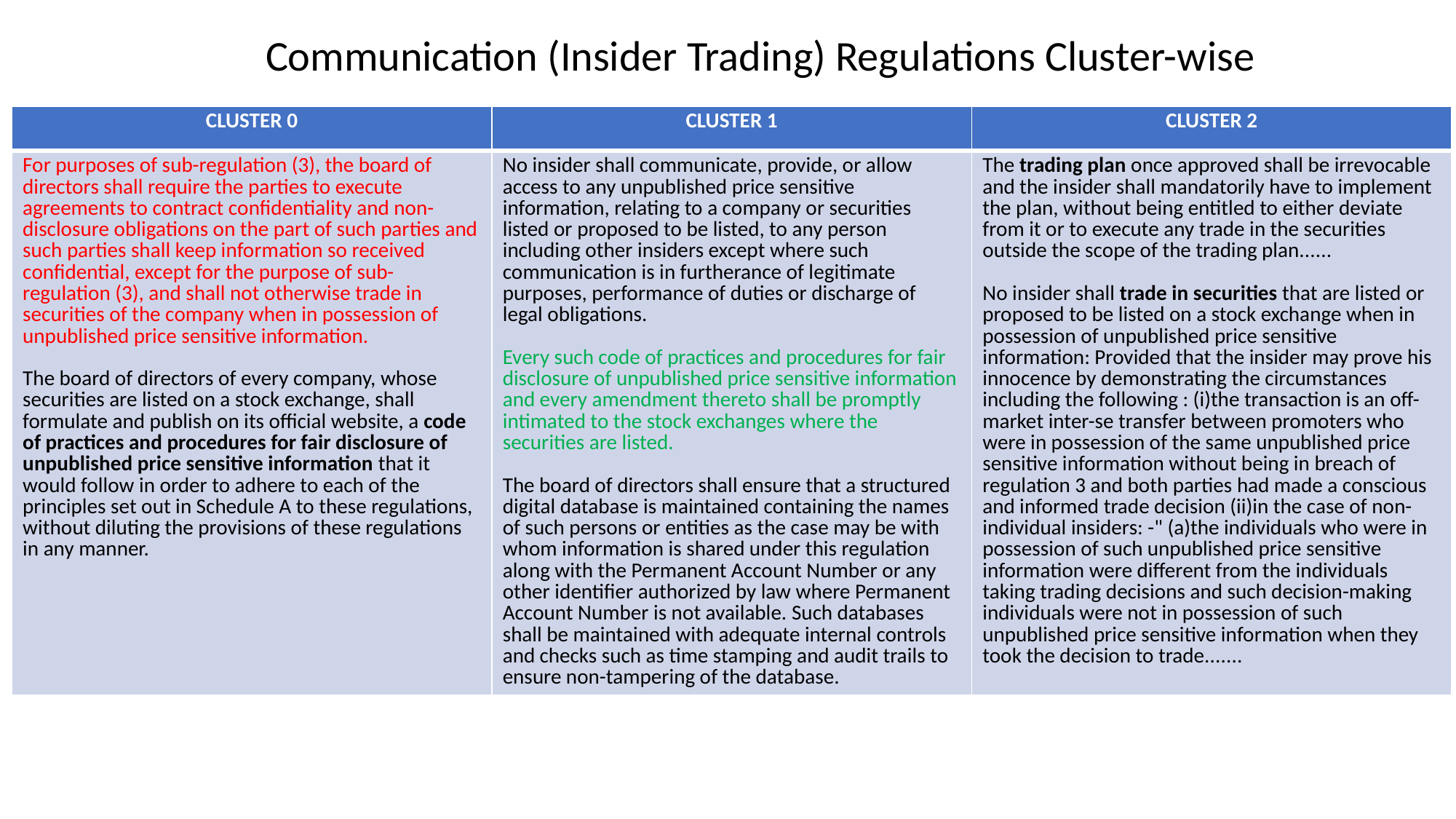

# Communication (Insider Trading) Regulations Cluster-wise
| CLUSTER 0 | CLUSTER 1 | CLUSTER 2 |
| --- | --- | --- |
| For purposes of sub-regulation (3), the board of directors shall require the parties to execute agreements to contract confidentiality and non-disclosure obligations on the part of such parties and such parties shall keep information so received confidential, except for the purpose of sub-regulation (3), and shall not otherwise trade in securities of the company when in possession of unpublished price sensitive information. The board of directors of every company, whose securities are listed on a stock exchange, shall formulate and publish on its official website, a code of practices and procedures for fair disclosure of unpublished price sensitive information that it would follow in order to adhere to each of the principles set out in Schedule A to these regulations, without diluting the provisions of these regulations in any manner. | No insider shall communicate, provide, or allow access to any unpublished price sensitive information, relating to a company or securities listed or proposed to be listed, to any person including other insiders except where such communication is in furtherance of legitimate purposes, performance of duties or discharge of legal obligations. Every such code of practices and procedures for fair disclosure of unpublished price sensitive information and every amendment thereto shall be promptly intimated to the stock exchanges where the securities are listed. The board of directors shall ensure that a structured digital database is maintained containing the names of such persons or entities as the case may be with whom information is shared under this regulation along with the Permanent Account Number or any other identifier authorized by law where Permanent Account Number is not available. Such databases shall be maintained with adequate internal controls and checks such as time stamping and audit trails to ensure non-tampering of the database. | The trading plan once approved shall be irrevocable and the insider shall mandatorily have to implement the plan, without being entitled to either deviate from it or to execute any trade in the securities outside the scope of the trading plan...... No insider shall trade in securities that are listed or proposed to be listed on a stock exchange when in possession of unpublished price sensitive information: Provided that the insider may prove his innocence by demonstrating the circumstances including the following : (i)the transaction is an off-market inter-se transfer between promoters who were in possession of the same unpublished price sensitive information without being in breach of regulation 3 and both parties had made a conscious and informed trade decision (ii)in the case of non-individual insiders: -" (a)the individuals who were in possession of such unpublished price sensitive information were different from the individuals taking trading decisions and such decision-making individuals were not in possession of such unpublished price sensitive information when they took the decision to trade....... |